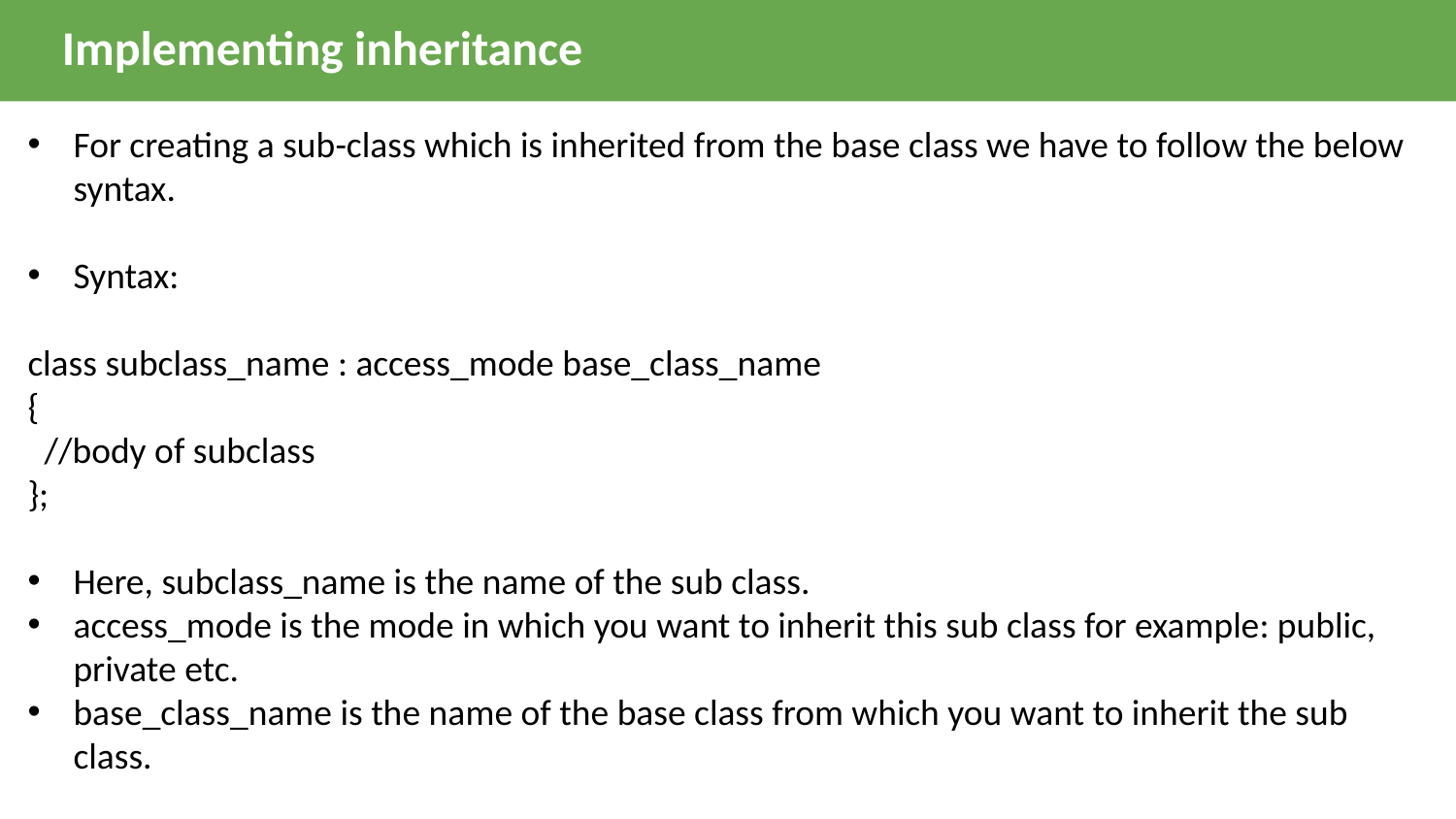

Implementing inheritance
For creating a sub-class which is inherited from the base class we have to follow the below syntax.

Syntax:

class subclass_name : access_mode base_class_name
{
  //body of subclass
};

Here, subclass_name is the name of the sub class.
access_mode is the mode in which you want to inherit this sub class for example: public, private etc.
base_class_name is the name of the base class from which you want to inherit the sub class.